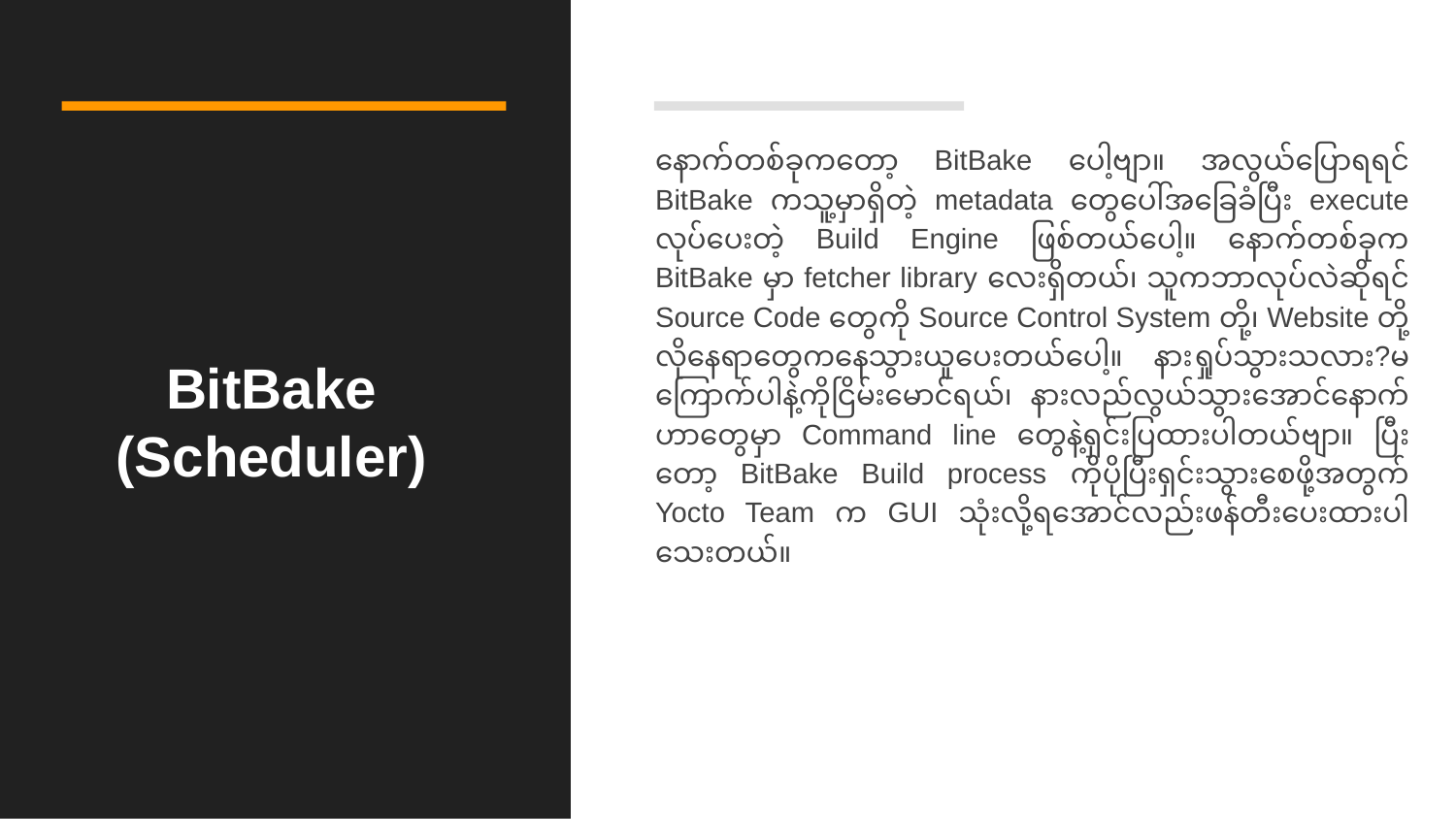

နောက်တစ်ခုကတော့ BitBake ပေါ့ဗျာ။ အလွယ်ပြောရရင် BitBake ကသူ့မှာရှိတဲ့ metadata တွေပေါ်အခြေခံပြီး execute လုပ်ပေးတဲ့ Build Engine ဖြစ်တယ်ပေါ့။ နောက်တစ်ခုက BitBake မှာ fetcher library လေးရှိတယ်၊ သူကဘာလုပ်လဲဆိုရင် Source Code တွေကို Source Control System တို့၊ Website တို့လိုနေရာတွေကနေသွားယူပေးတယ်ပေါ့။ နားရှုပ်သွားသလား?မကြောက်ပါနဲ့ကိုငြိမ်းမောင်ရယ်၊ နားလည်လွယ်သွားအောင်နောက်ဟာတွေမှာ Command line တွေနဲ့ရှင်းပြထားပါတယ်ဗျာ။ ပြီးတော့ BitBake Build process ကိုပိုပြီးရှင်းသွားစေဖို့အတွက် Yocto Team က GUI သုံးလို့ရအောင်လည်းဖန်တီးပေးထားပါသေးတယ်။
# BitBake (Scheduler)